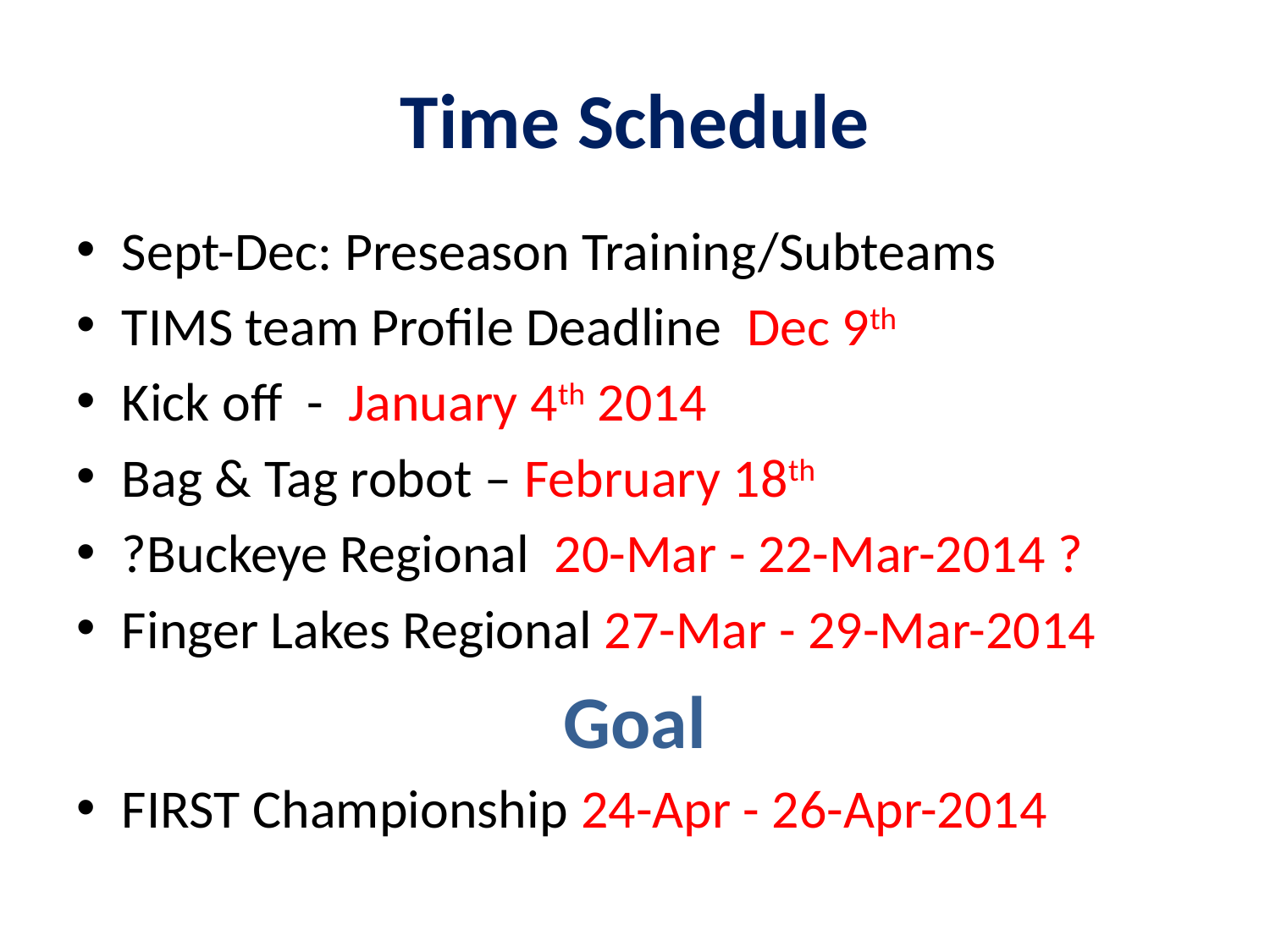

# Time Schedule
Sept-Dec: Preseason Training/Subteams
TIMS team Profile Deadline  Dec 9th
Kick off  -  January 4th 2014
Bag & Tag robot – February 18th
?Buckeye Regional  20-Mar - 22-Mar-2014 ?
Finger Lakes Regional 27-Mar - 29-Mar-2014
Goal
FIRST Championship 24-Apr - 26-Apr-2014